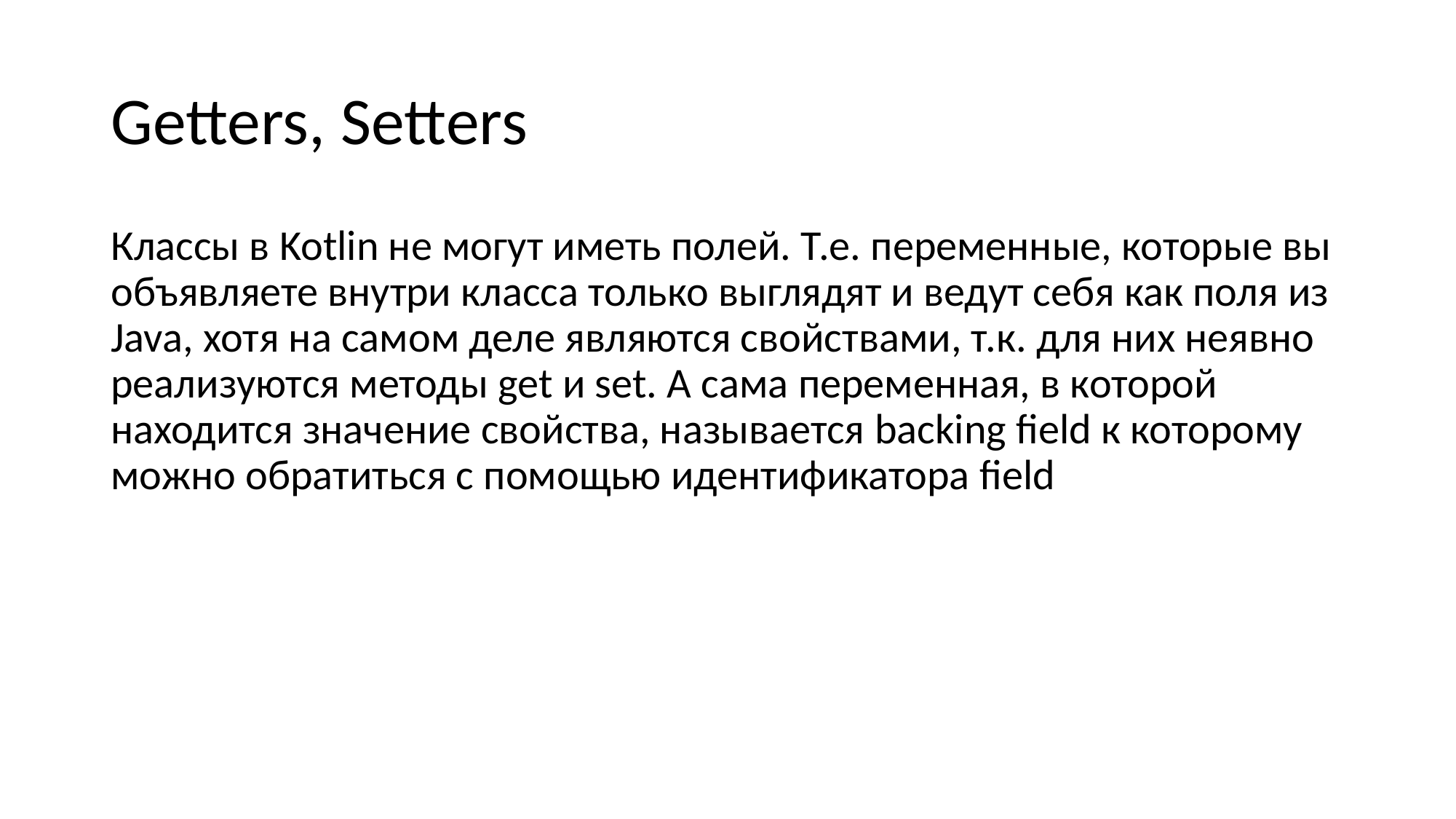

# Getters, Setters
Классы в Kotlin не могут иметь полей. Т.е. переменные, которые вы объявляете внутри класса только выглядят и ведут себя как поля из Java, хотя на самом деле являются свойствами, т.к. для них неявно реализуются методы get и set. А сама переменная, в которой находится значение свойства, называется backing field к которому можно обратиться с помощью идентификатора field